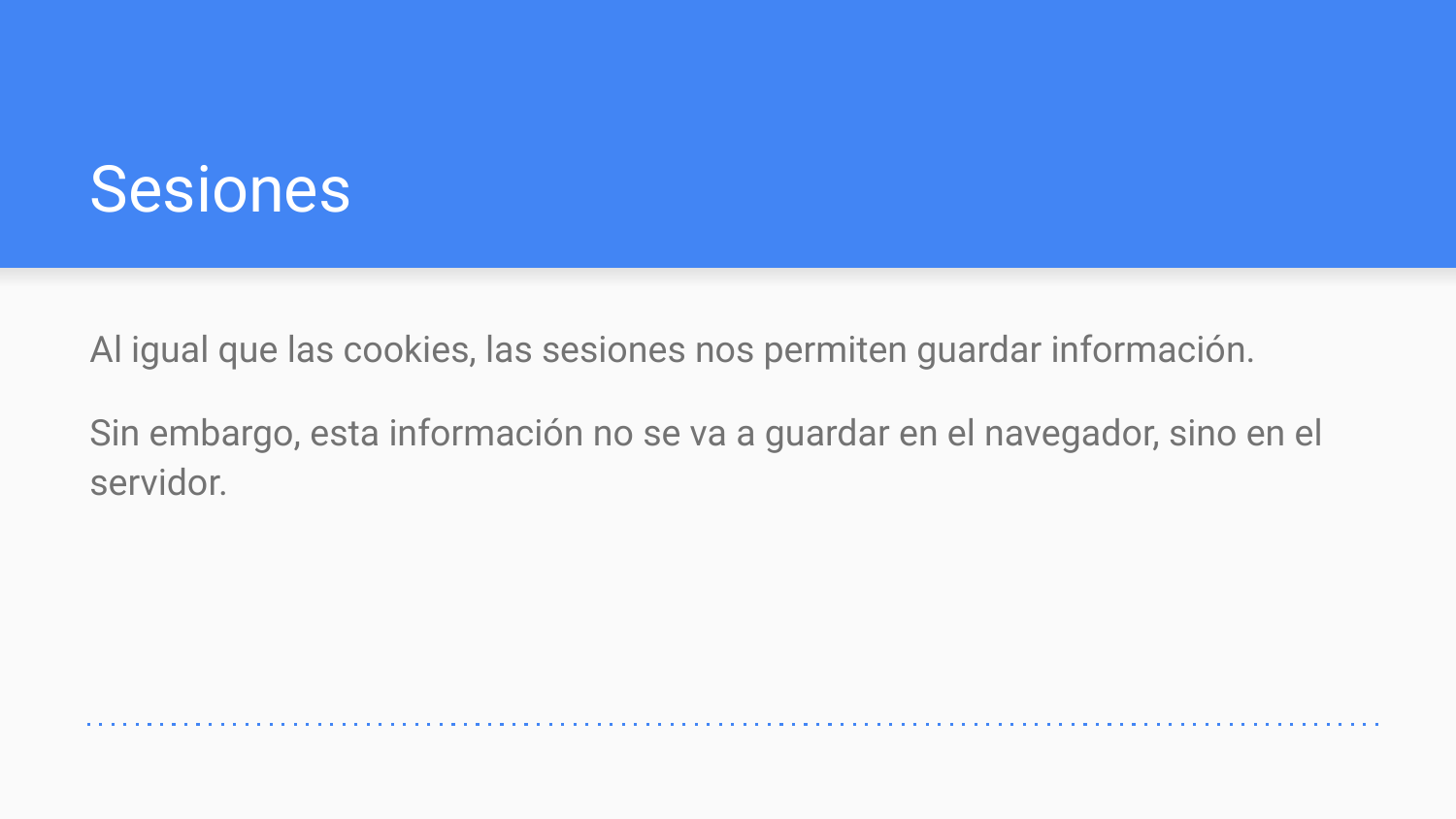

# Sesiones
Al igual que las cookies, las sesiones nos permiten guardar información.
Sin embargo, esta información no se va a guardar en el navegador, sino en el servidor.